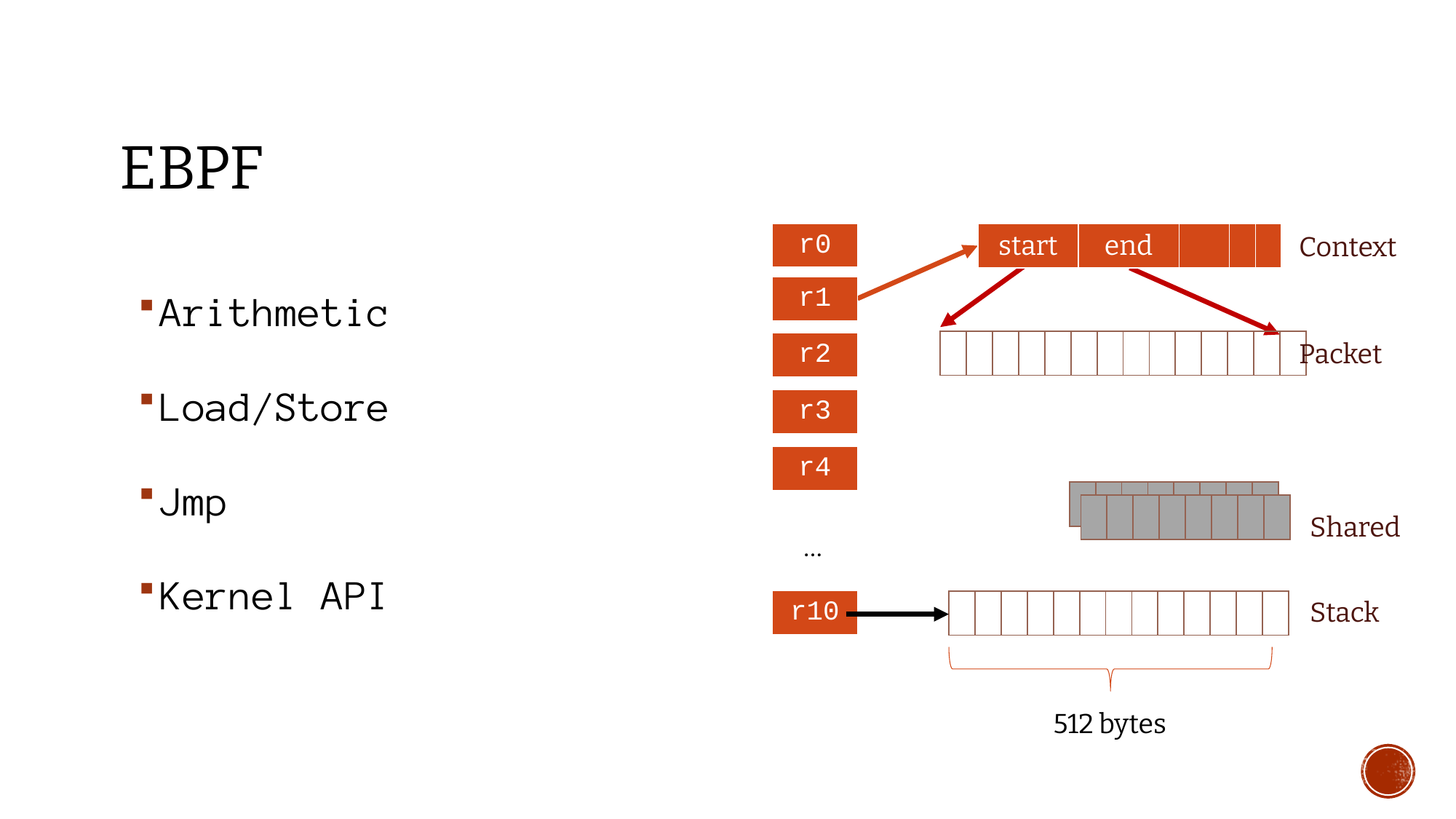

# eBPF
| r0 |
| --- |
Context
| start | end |  |  |  |
| --- | --- | --- | --- | --- |
Arithmetic
Load/Store
Jmp
Kernel API
| r1 |
| --- |
Packet
|  |  |  |  |  |  |  |  |  |  |  |  |  |  |
| --- | --- | --- | --- | --- | --- | --- | --- | --- | --- | --- | --- | --- | --- |
| r2 |
| --- |
| r3 |
| --- |
| r4 |
| --- |
|  |  |  |  |  |  |  |  |
| --- | --- | --- | --- | --- | --- | --- | --- |
|  |  |  |  |  |  |  |  |
| --- | --- | --- | --- | --- | --- | --- | --- |
Shared

…
Stack
| r10 |
| --- |
|  |  |  |  |  |  |  |  |  |  |  |  |  |
| --- | --- | --- | --- | --- | --- | --- | --- | --- | --- | --- | --- | --- |
512 bytes